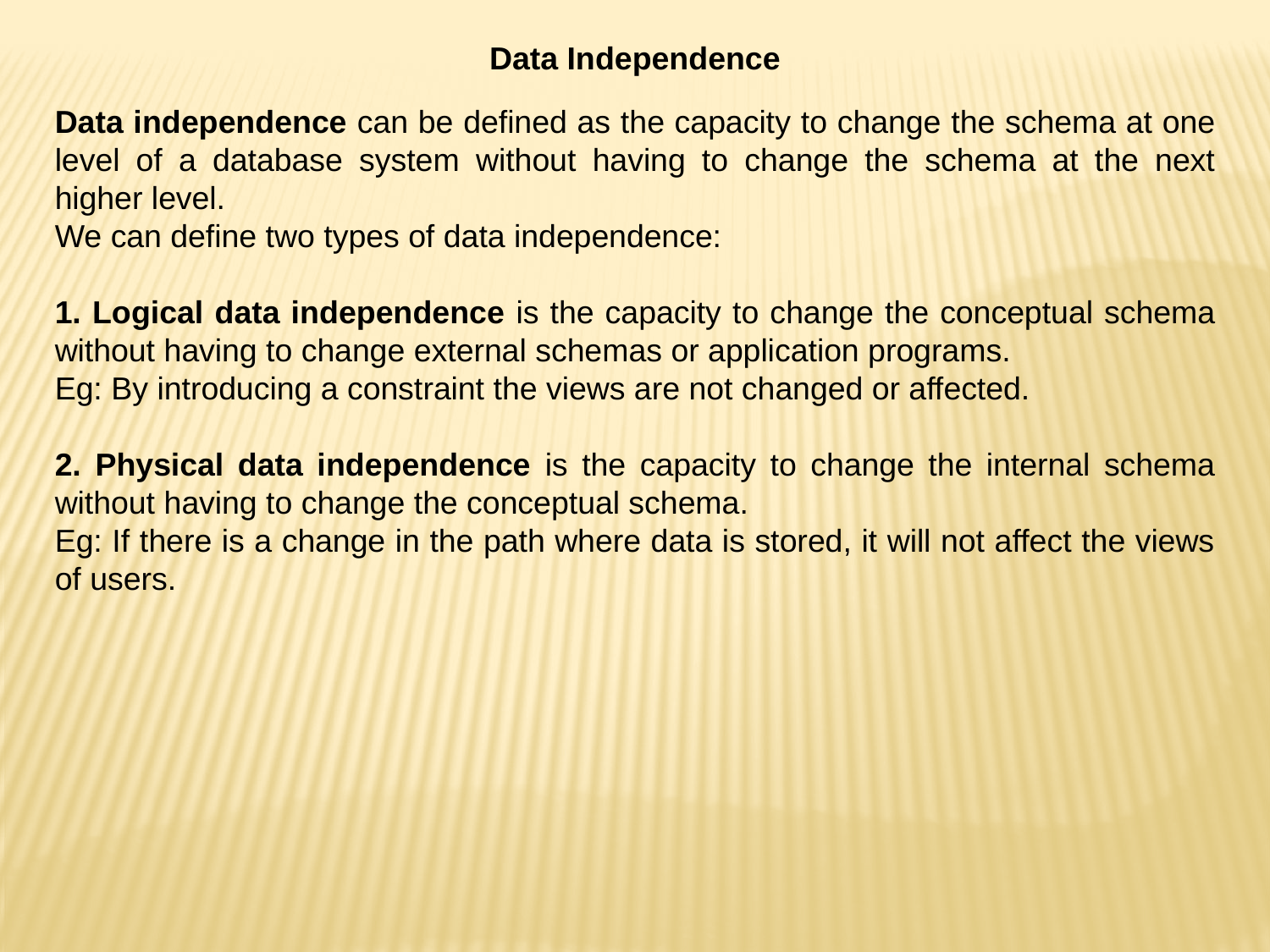

Data Independence
Data independence can be defined as the capacity to change the schema at one level of a database system without having to change the schema at the next higher level.
We can define two types of data independence:

1. Logical data independence is the capacity to change the conceptual schema without having to change external schemas or application programs.
Eg: By introducing a constraint the views are not changed or affected.

2. Physical data independence is the capacity to change the internal schema without having to change the conceptual schema.
Eg: If there is a change in the path where data is stored, it will not affect the views of users.